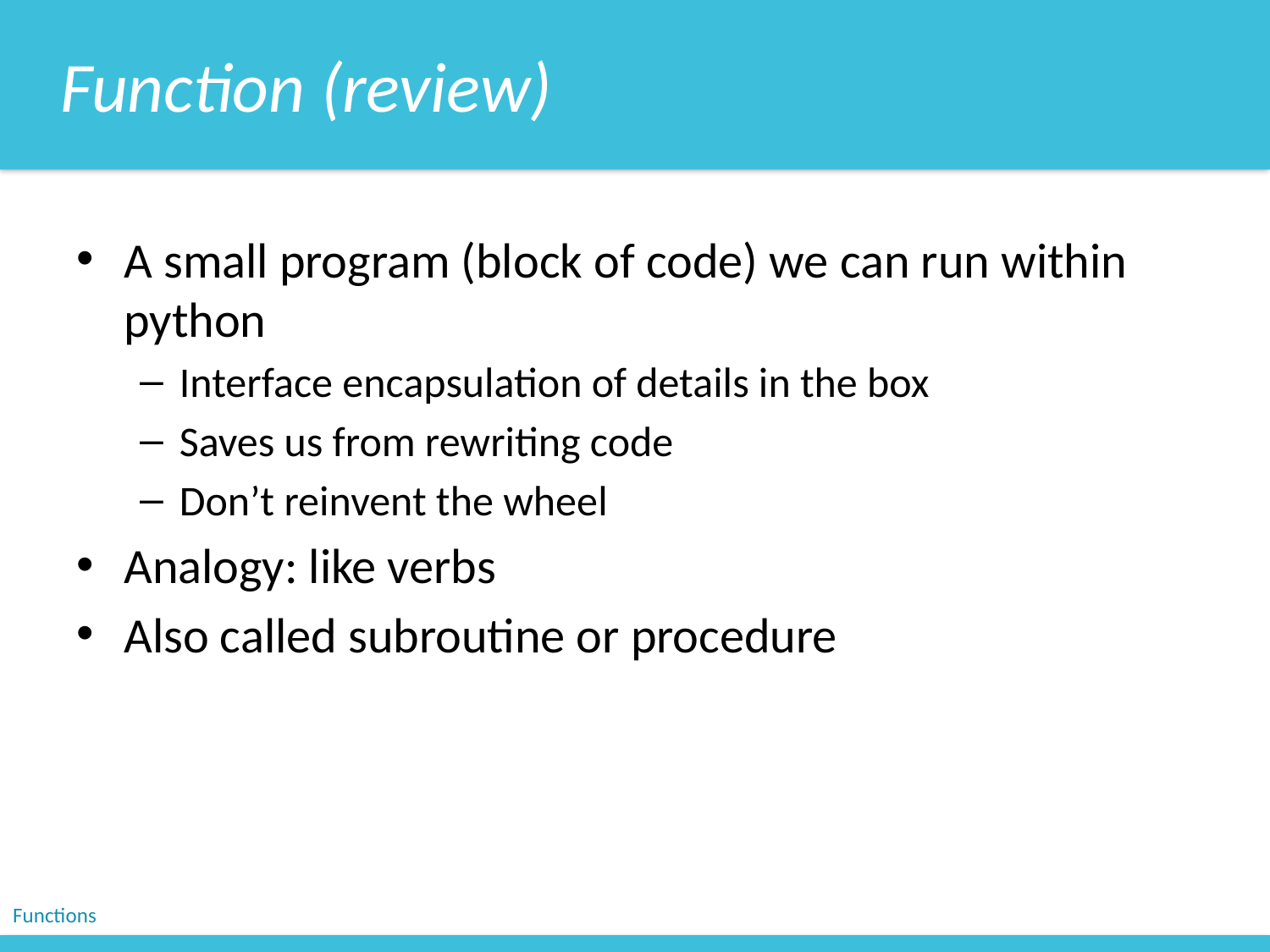

Function (review)
A small program (block of code) we can run within python
Interface encapsulation of details in the box
Saves us from rewriting code
Don’t reinvent the wheel
Analogy: like verbs
Also called subroutine or procedure
Functions